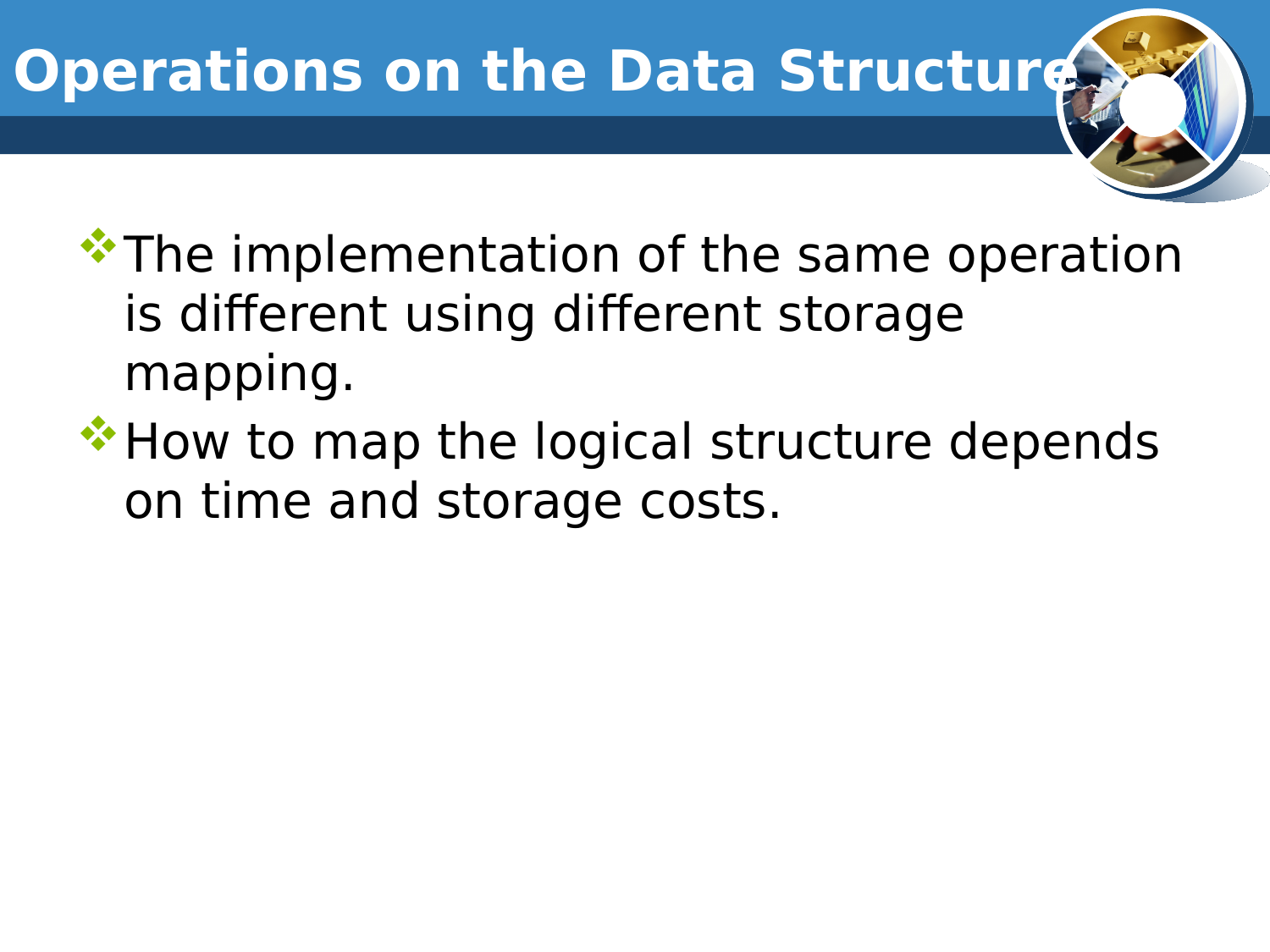

# Operations on the Data Structure
The implementation of the same operation is different using different storage mapping.
How to map the logical structure depends on time and storage costs.